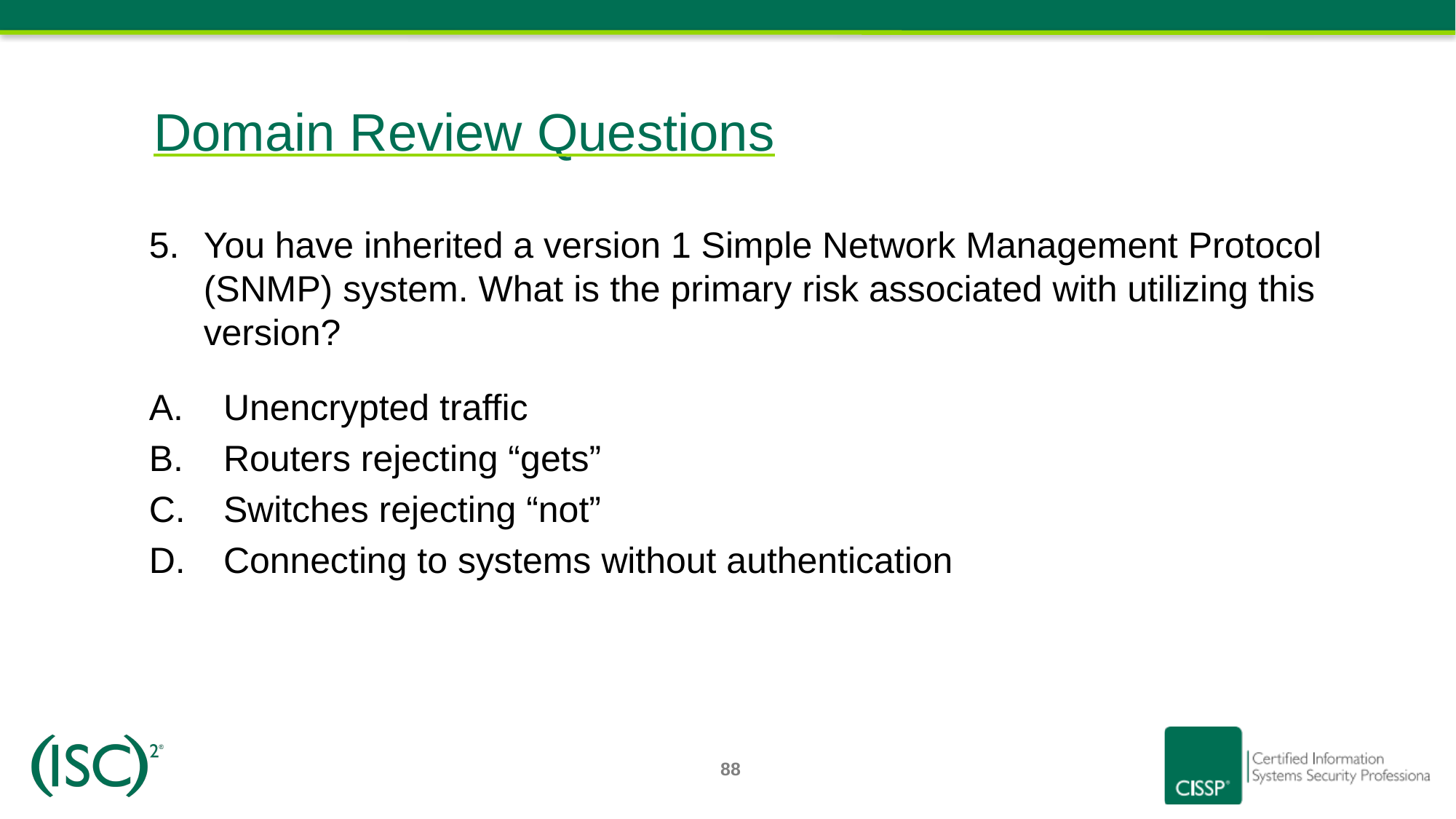

# Domain Review Questions
You have inherited a version 1 Simple Network Management Protocol (SNMP) system. What is the primary risk associated with utilizing this version?
Unencrypted traffic
Routers rejecting “gets”
Switches rejecting “not”
Connecting to systems without authentication